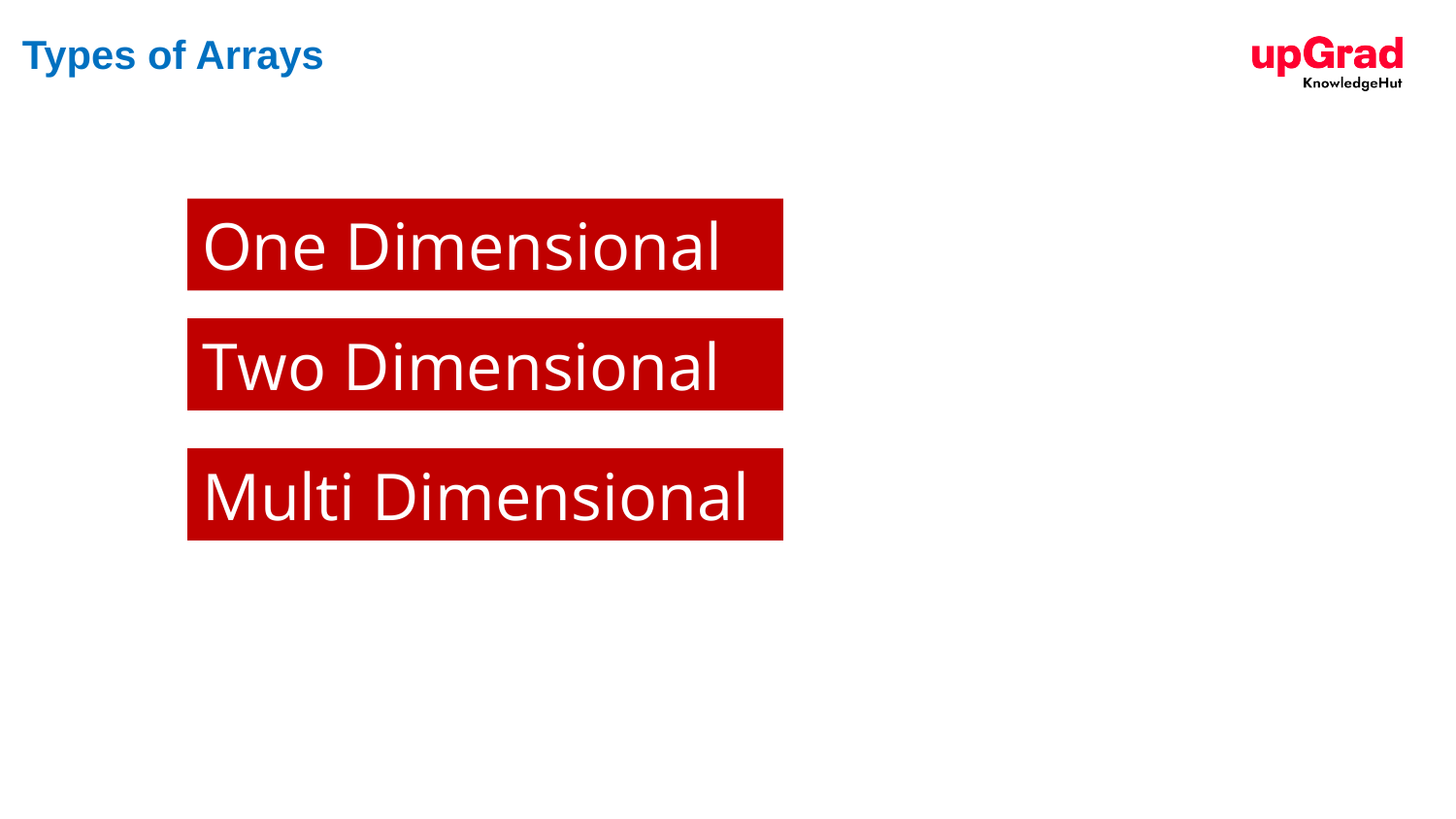

# Types of Arrays
One Dimensional
Two Dimensional
Multi Dimensional